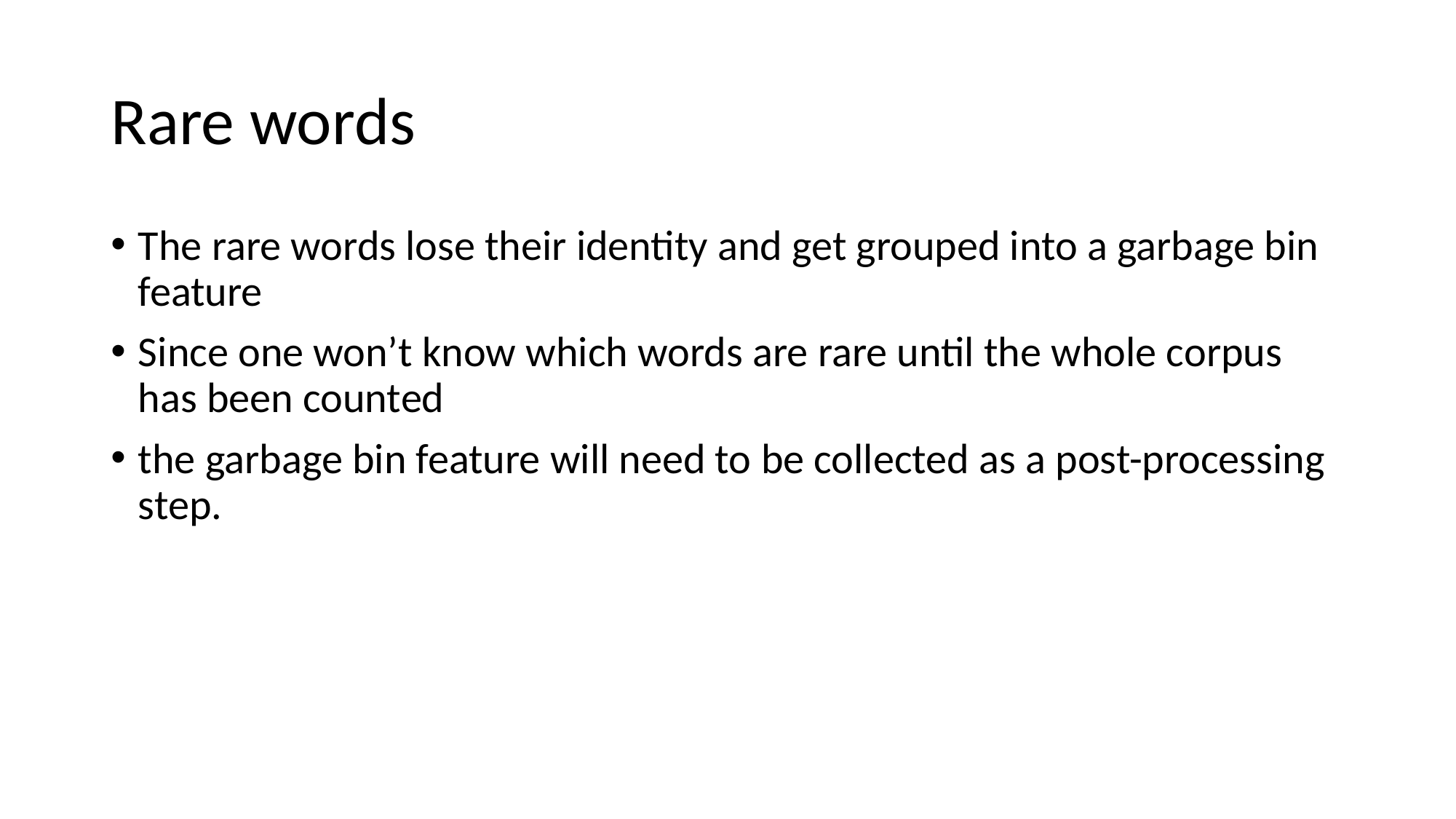

# Rare words
The rare words lose their identity and get grouped into a garbage bin feature
Since one won’t know which words are rare until the whole corpus has been counted
the garbage bin feature will need to be collected as a post-processing step.